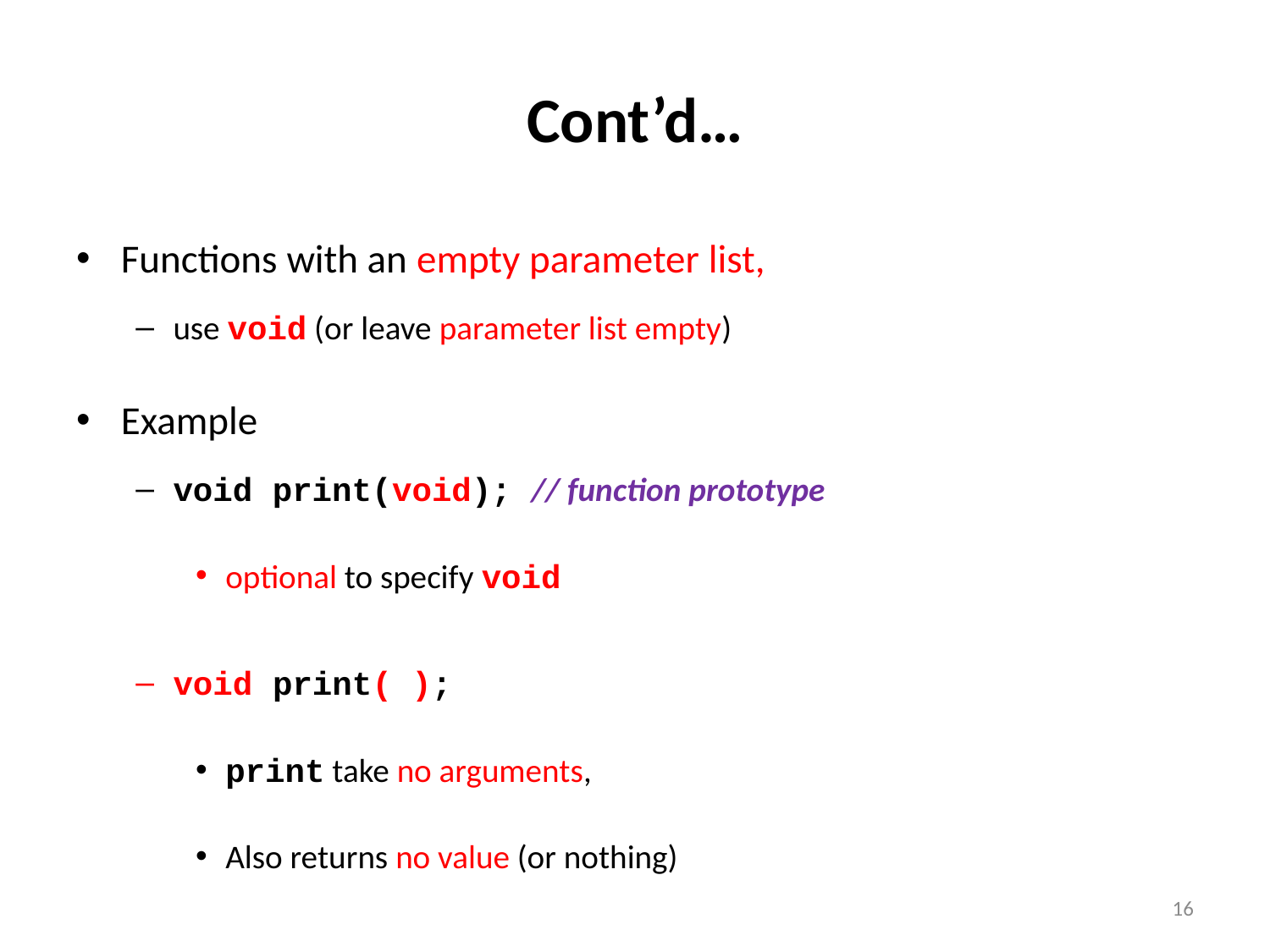

# Cont’d…
Functions with an empty parameter list,

use void (or leave parameter list empty)

Example

void print(void); // function prototype

optional to specify void

void print( );

print take no arguments,

Also returns no value (or nothing)
16